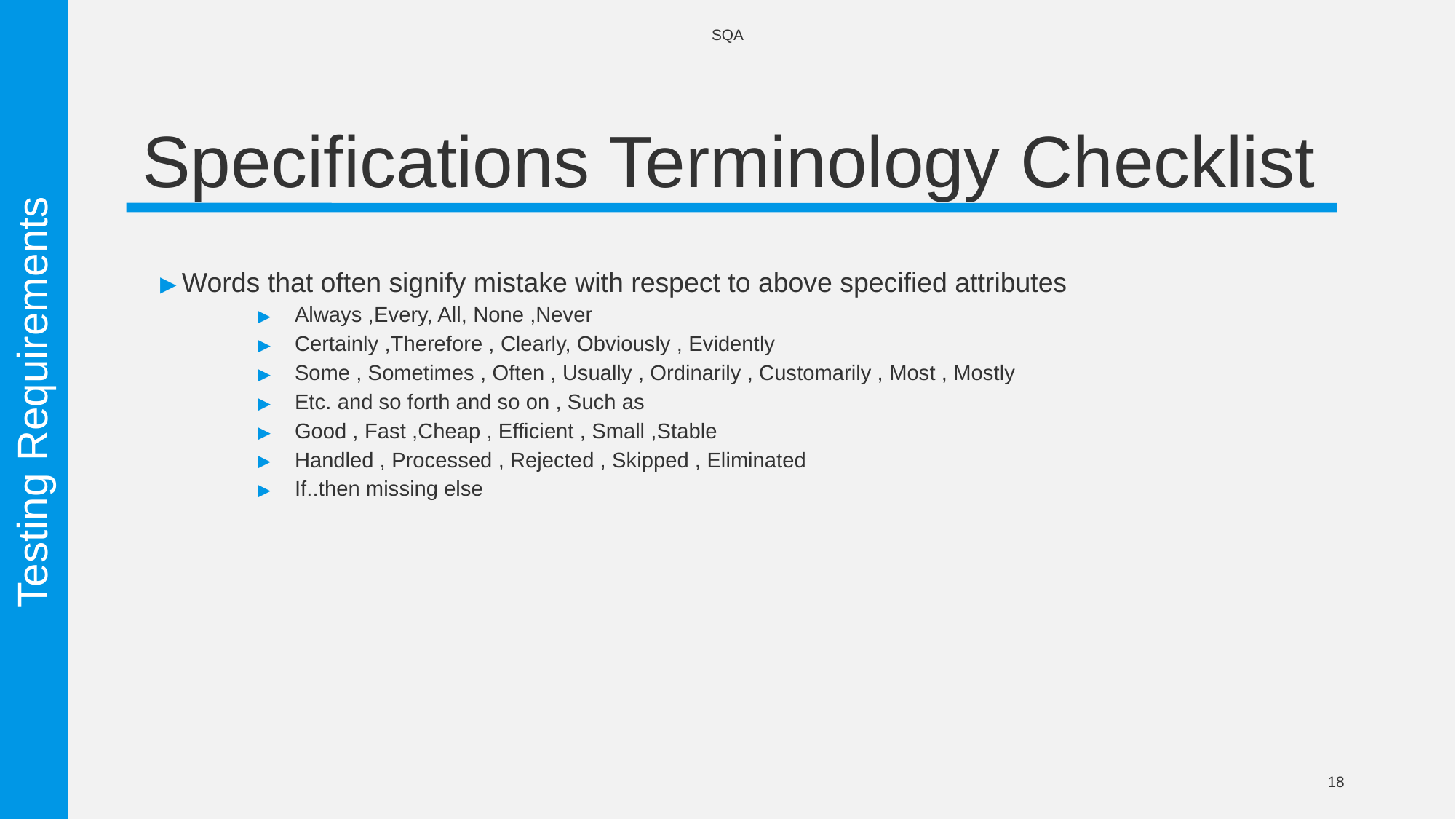

SQA
# Specifications Terminology Checklist

Words that often signify mistake with respect to above specified attributes
Always ,Every, All, None ,Never
Certainly ,Therefore , Clearly, Obviously , Evidently
Some , Sometimes , Often , Usually , Ordinarily , Customarily , Most , Mostly
Etc. and so forth and so on , Such as
Good , Fast ,Cheap , Efficient , Small ,Stable
Handled , Processed , Rejected , Skipped , Eliminated
If..then missing else
Testing Requirements
18